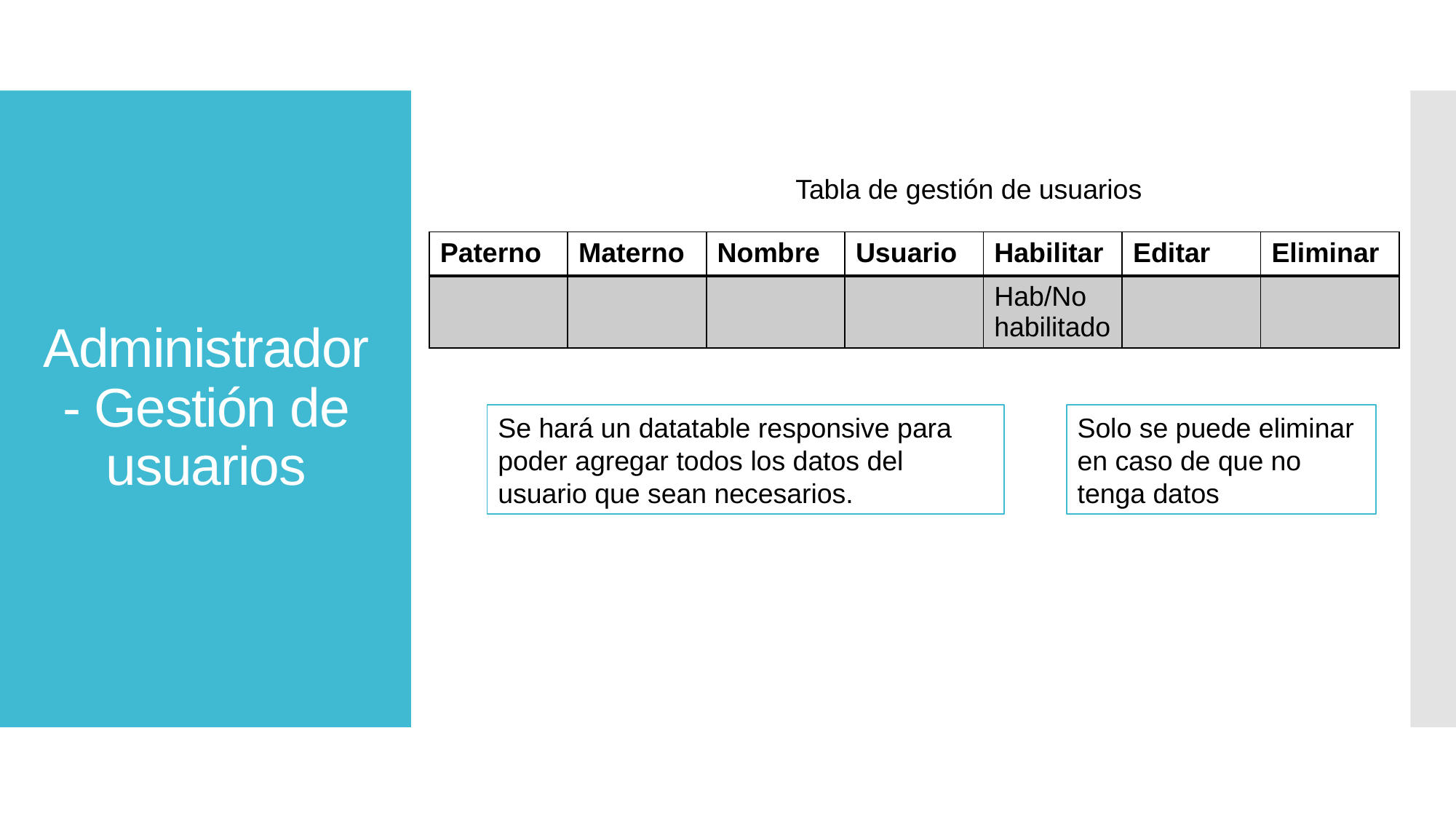

# Administrador- Gestión de usuarios
Tabla de gestión de usuarios
| Paterno | Materno | Nombre | Usuario | Habilitar | Editar | Eliminar |
| --- | --- | --- | --- | --- | --- | --- |
|  |  |  |  | Hab/No habilitado |  |  |
Se hará un datatable responsive para poder agregar todos los datos del usuario que sean necesarios.
Solo se puede eliminar en caso de que no tenga datos